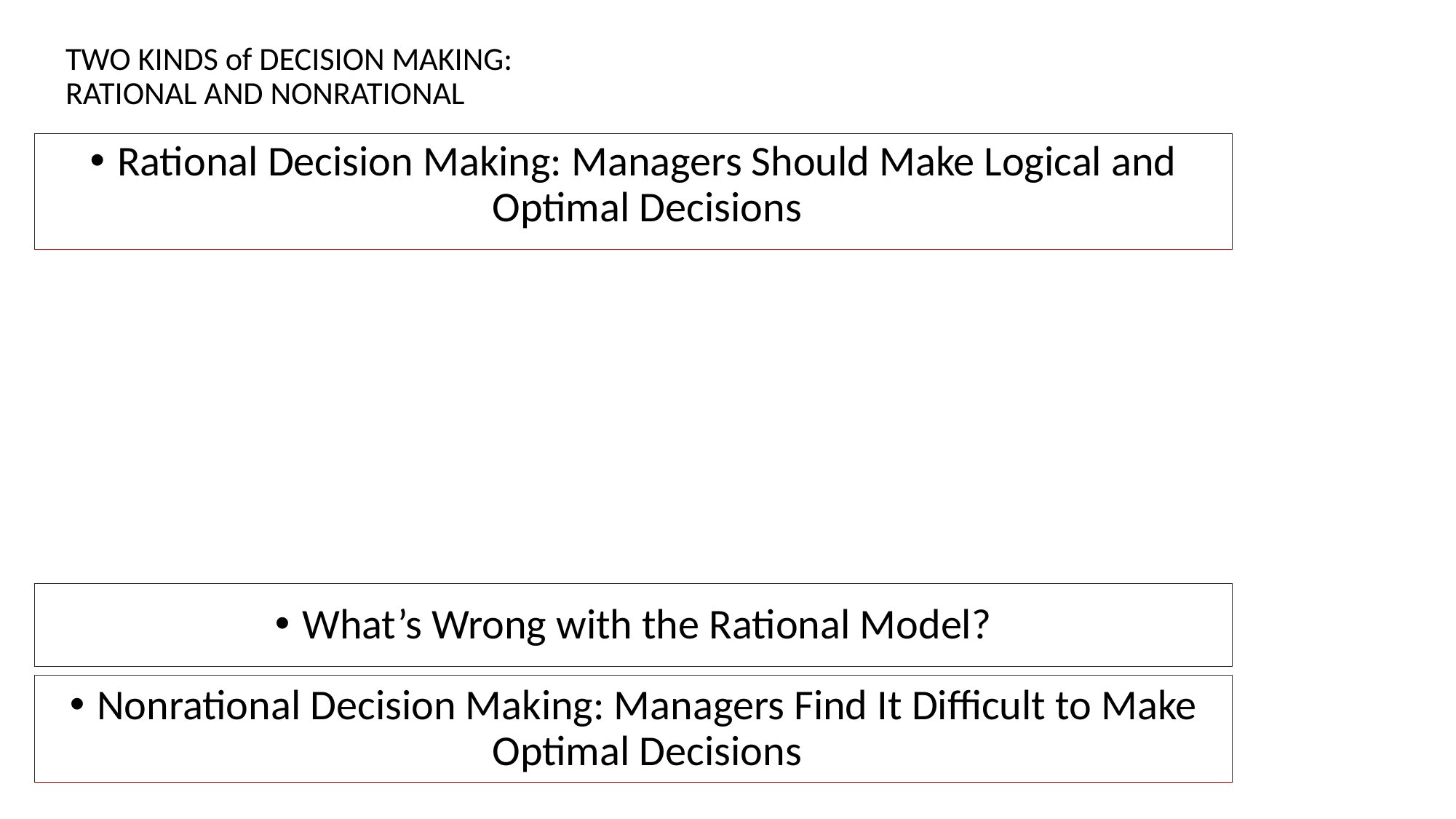

# TWO KINDS of DECISION MAKING: RATIONAL AND NONRATIONAL
Rational Decision Making: Managers Should Make Logical and Optimal Decisions

What’s Wrong with the Rational Model?
Nonrational Decision Making: Managers Find It Difficult to Make Optimal Decisions